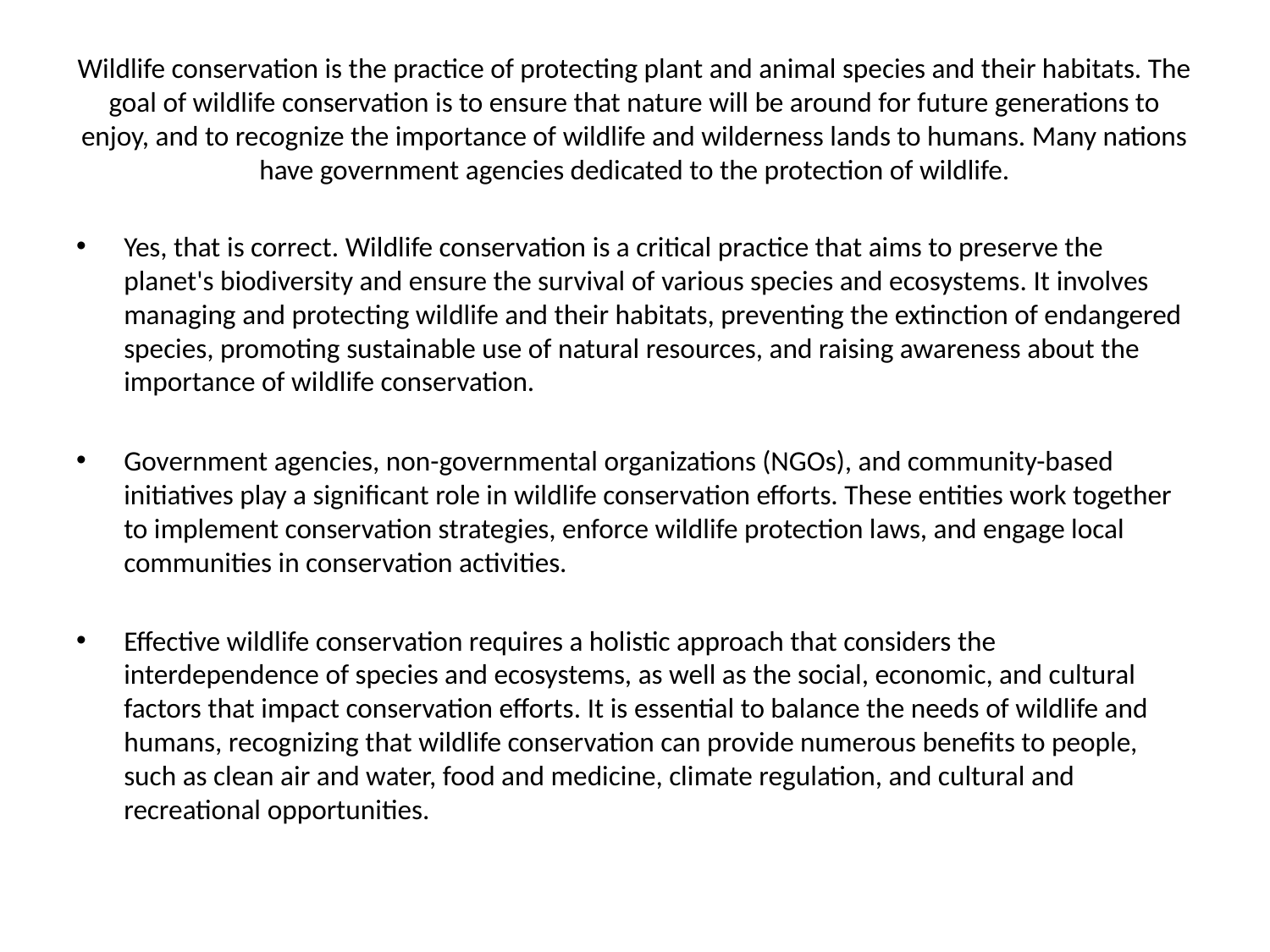

# Wildlife conservation is the practice of protecting plant and animal species and their habitats. The goal of wildlife conservation is to ensure that nature will be around for future generations to enjoy, and to recognize the importance of wildlife and wilderness lands to humans. Many nations have government agencies dedicated to the protection of wildlife.
Yes, that is correct. Wildlife conservation is a critical practice that aims to preserve the planet's biodiversity and ensure the survival of various species and ecosystems. It involves managing and protecting wildlife and their habitats, preventing the extinction of endangered species, promoting sustainable use of natural resources, and raising awareness about the importance of wildlife conservation.

Government agencies, non-governmental organizations (NGOs), and community-based initiatives play a significant role in wildlife conservation efforts. These entities work together to implement conservation strategies, enforce wildlife protection laws, and engage local communities in conservation activities.

Effective wildlife conservation requires a holistic approach that considers the interdependence of species and ecosystems, as well as the social, economic, and cultural factors that impact conservation efforts. It is essential to balance the needs of wildlife and humans, recognizing that wildlife conservation can provide numerous benefits to people, such as clean air and water, food and medicine, climate regulation, and cultural and recreational opportunities.